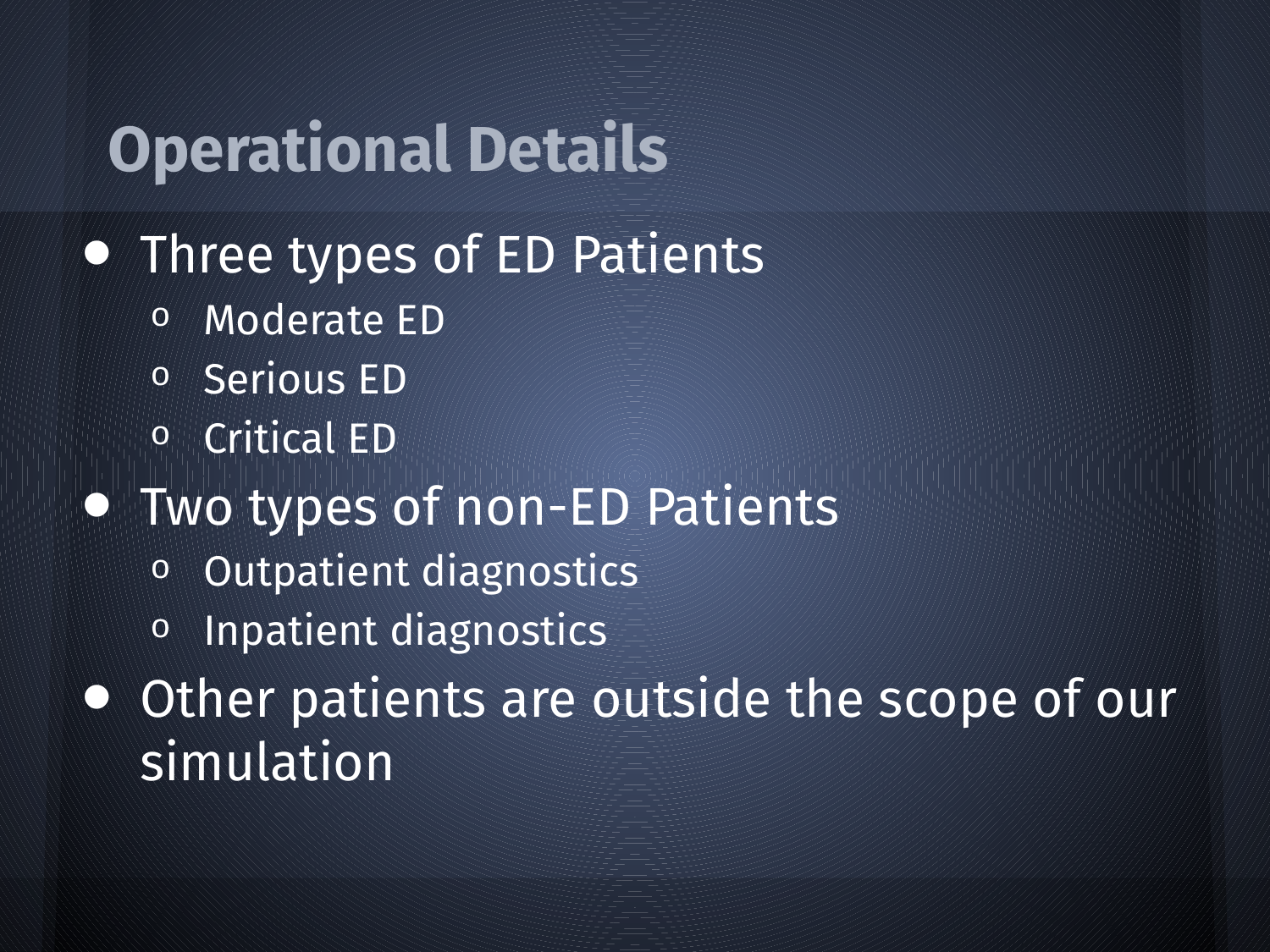

# Operational Details
Three types of ED Patients
Moderate ED
Serious ED
Critical ED
Two types of non-ED Patients
Outpatient diagnostics
Inpatient diagnostics
Other patients are outside the scope of our simulation